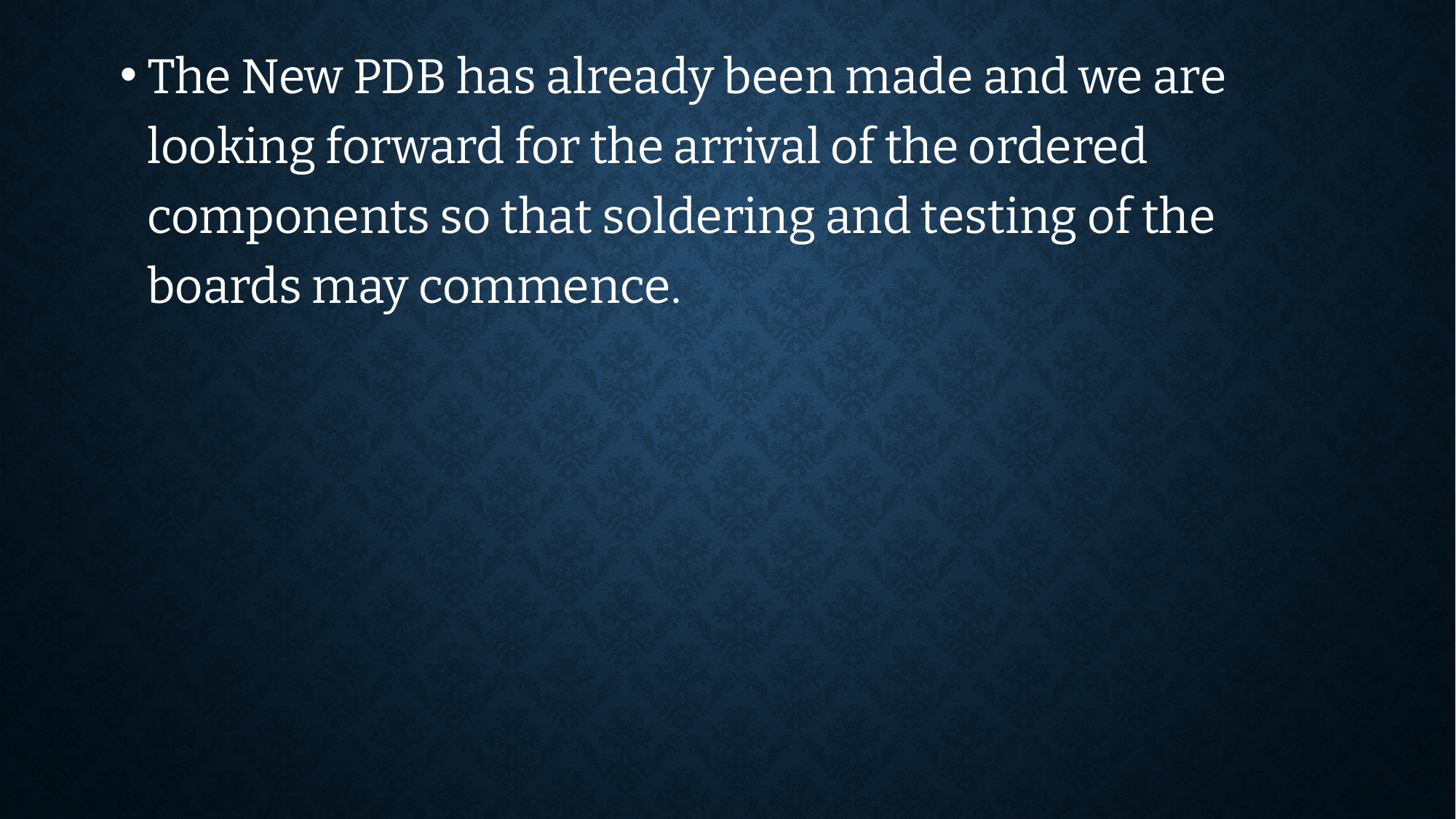

The New PDB has already been made and we are looking forward for the arrival of the ordered components so that soldering and testing of the boards may commence.